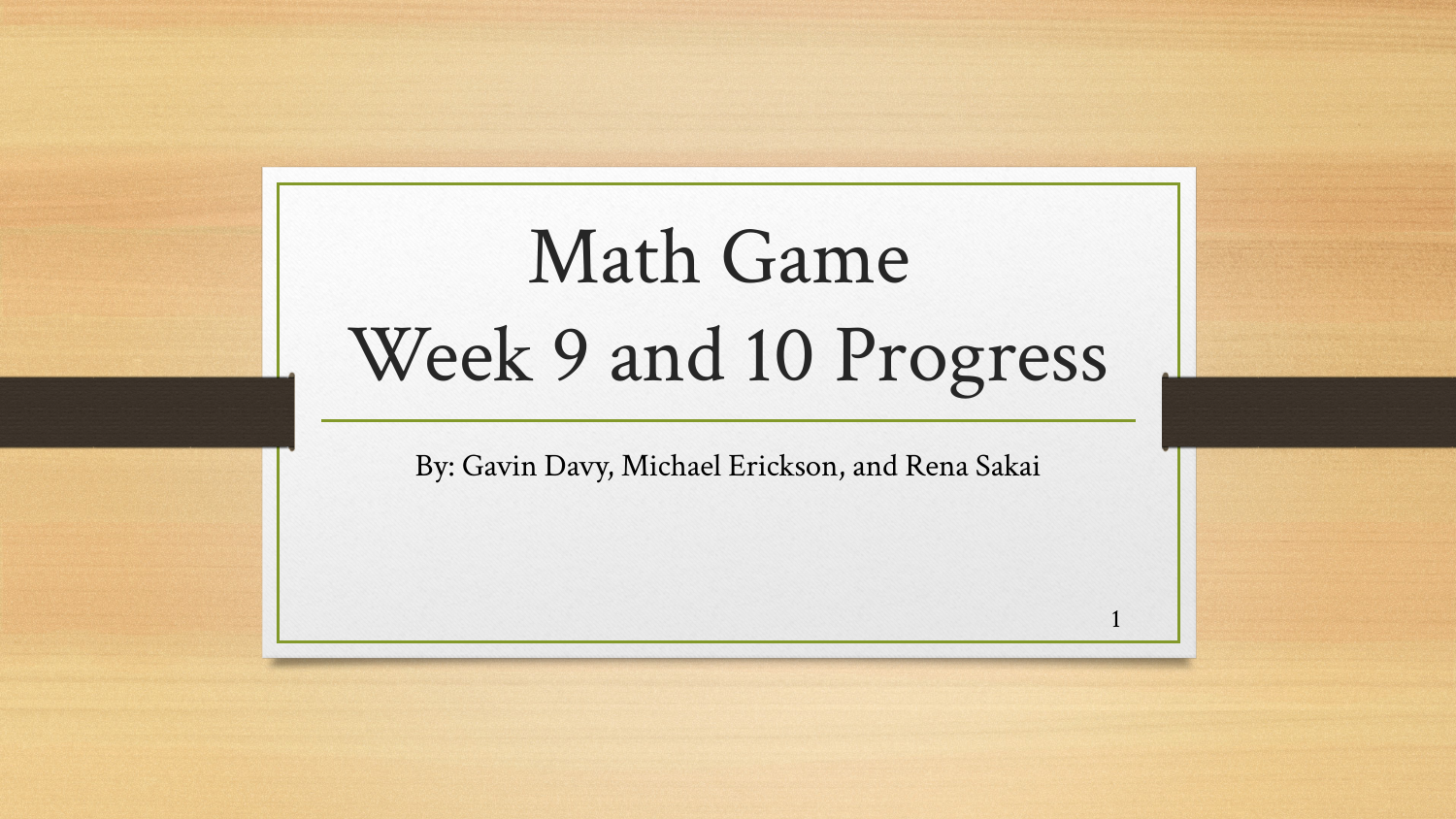

# Math Game
Week 9 and 10 Progress
By: Gavin Davy, Michael Erickson, and Rena Sakai
1